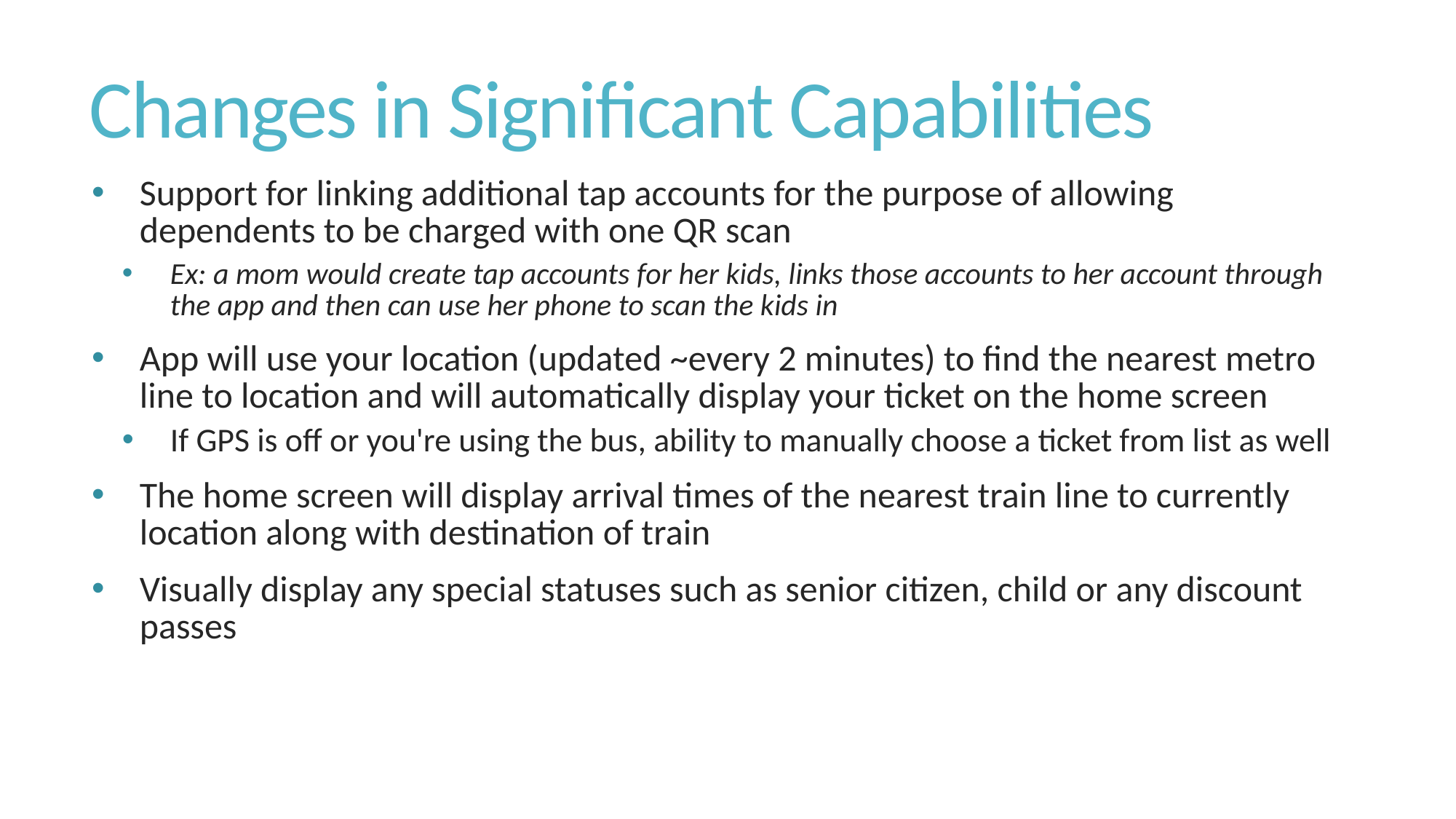

# Changes in Significant Capabilities
Support for linking additional tap accounts for the purpose of allowing dependents to be charged with one QR scan
Ex: a mom would create tap accounts for her kids, links those accounts to her account through the app and then can use her phone to scan the kids in
App will use your location (updated ~every 2 minutes) to find the nearest metro line to location and will automatically display your ticket on the home screen
If GPS is off or you're using the bus, ability to manually choose a ticket from list as well
The home screen will display arrival times of the nearest train line to currently location along with destination of train
Visually display any special statuses such as senior citizen, child or any discount passes